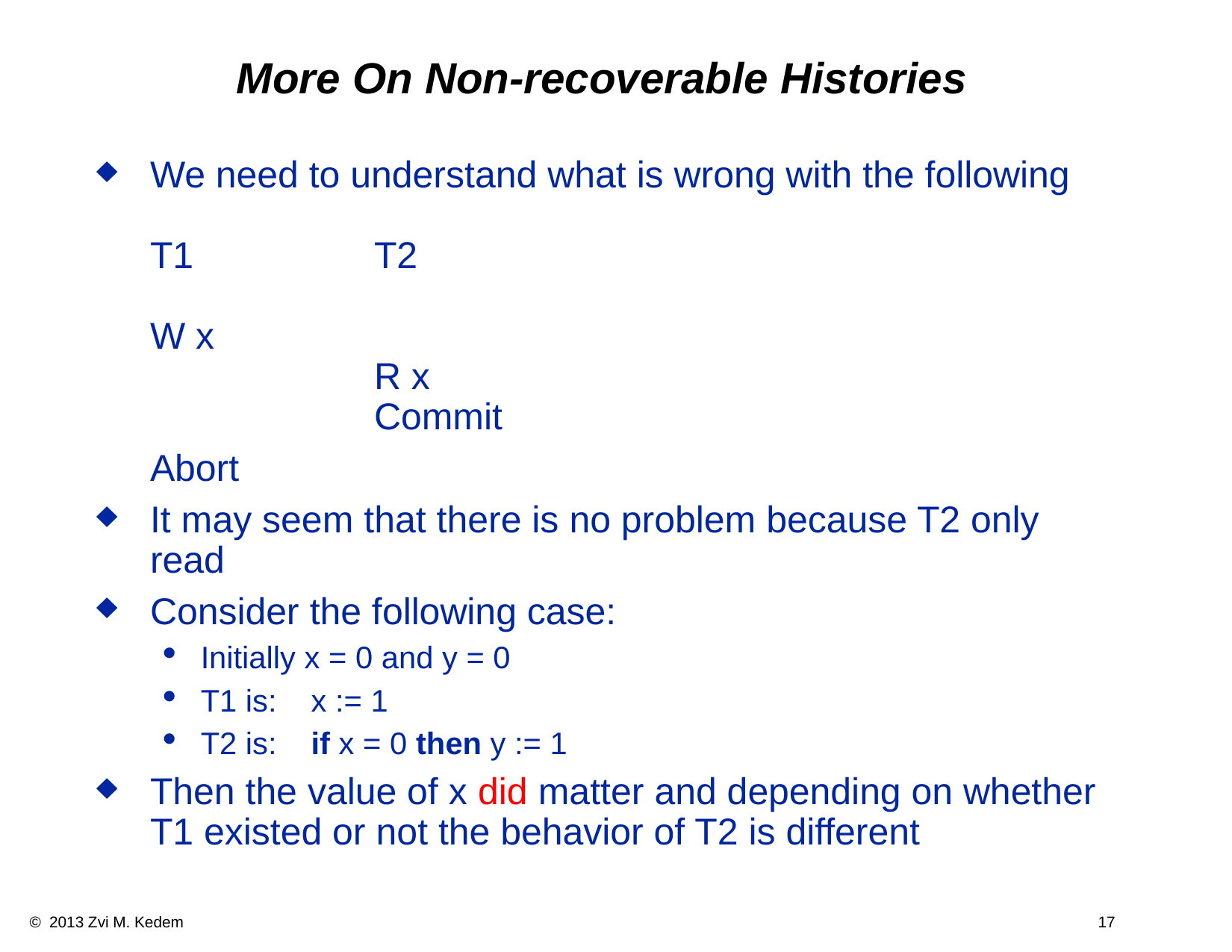

More On Non-recoverable Histories
We need to understand what is wrong with the following
T1		T2
W x
		R x
		Commit
	Abort
It may seem that there is no problem because T2 only read
Consider the following case:
Initially x = 0 and y = 0
T1 is:    x := 1
T2 is:    if x = 0 then y := 1
Then the value of x did matter and depending on whether T1 existed or not the behavior of T2 is different